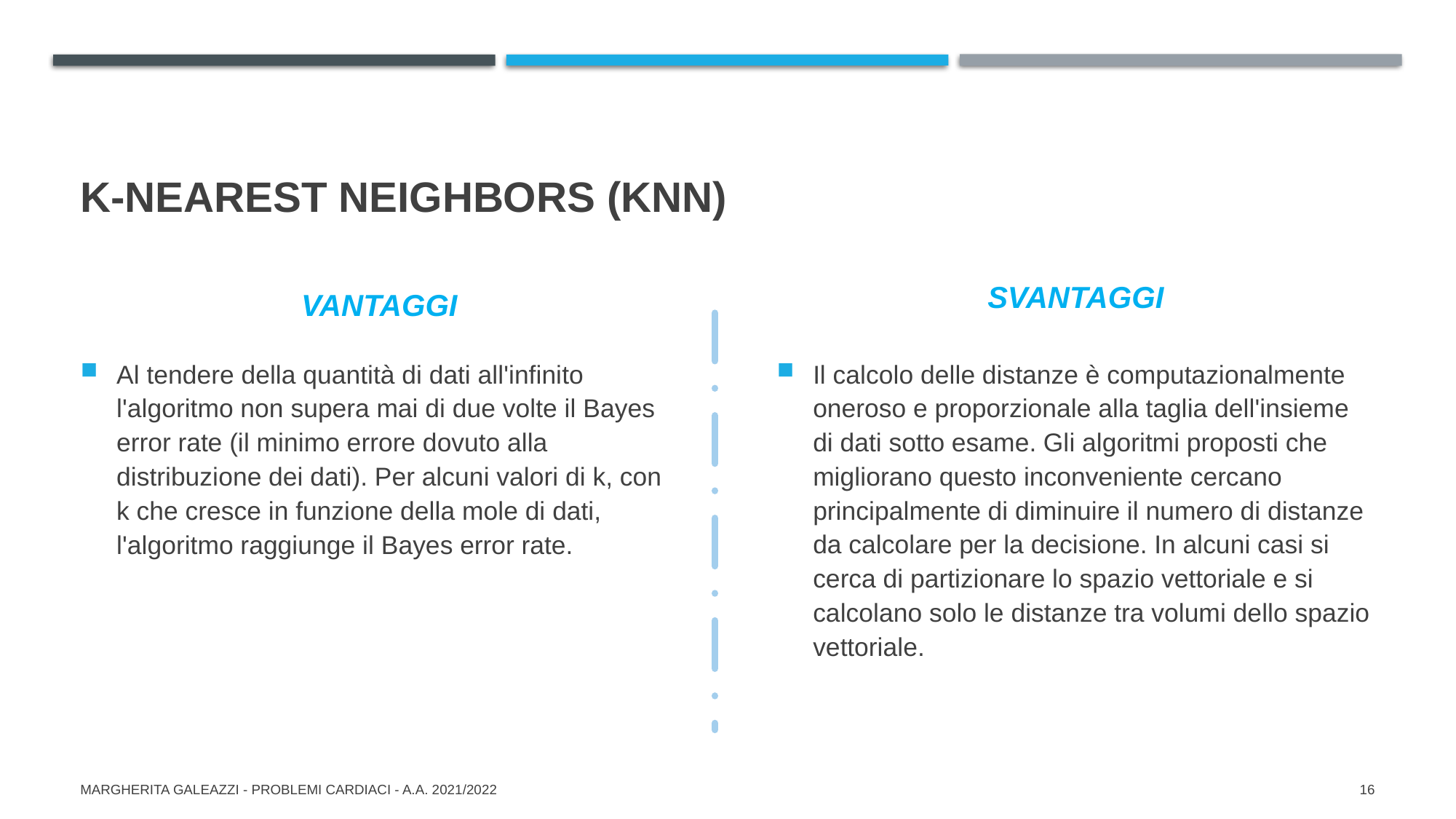

# K-nearest neighbors (knn)
VANTAGGI
SVANTAGGI
Al tendere della quantità di dati all'infinito l'algoritmo non supera mai di due volte il Bayes error rate (il minimo errore dovuto alla distribuzione dei dati). Per alcuni valori di k, con k che cresce in funzione della mole di dati, l'algoritmo raggiunge il Bayes error rate.
Il calcolo delle distanze è computazionalmente oneroso e proporzionale alla taglia dell'insieme di dati sotto esame. Gli algoritmi proposti che migliorano questo inconveniente cercano principalmente di diminuire il numero di distanze da calcolare per la decisione. In alcuni casi si cerca di partizionare lo spazio vettoriale e si calcolano solo le distanze tra volumi dello spazio vettoriale.
Margherita Galeazzi - Problemi cardiaci - A.A. 2021/2022
16